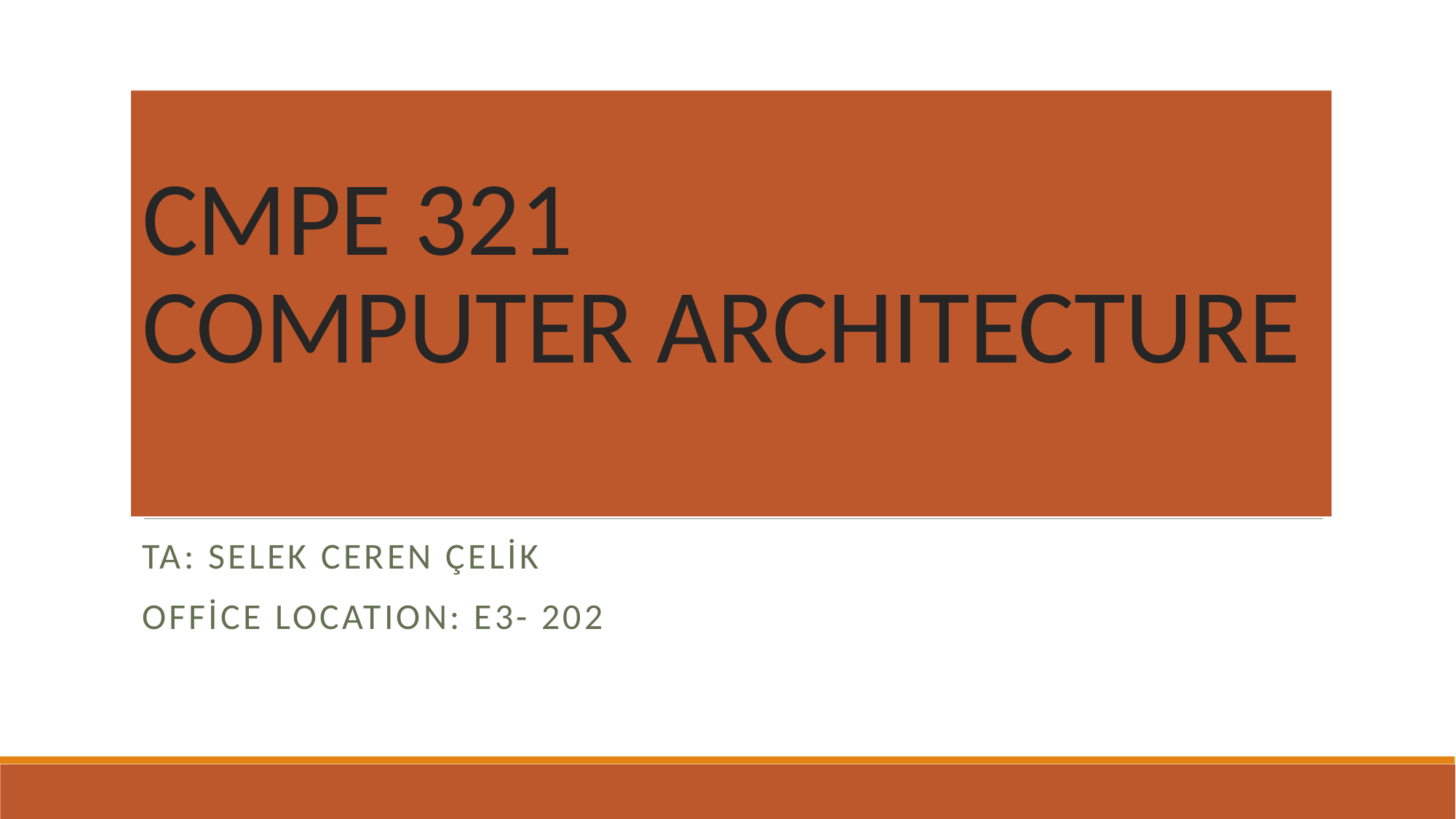

# CMPE 321 COMPUTER ARCHITECTURE
TA: Selek Ceren Çelik
Office LocatIon: E3- 202